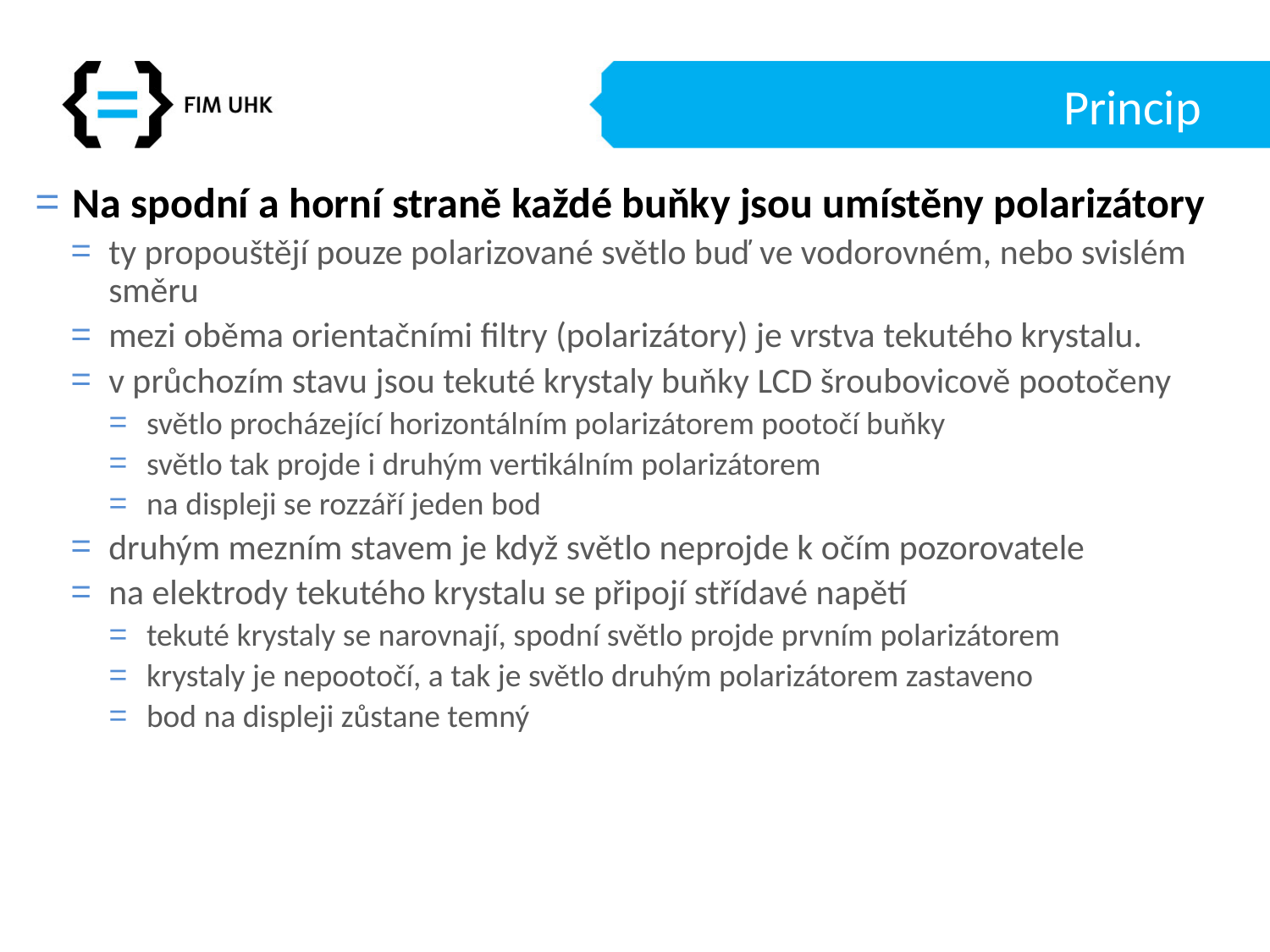

# Princip
Na spodní a horní straně každé buňky jsou umístěny polarizátory
ty propouštějí pouze polarizované světlo buď ve vodorovném, nebo svislém směru
mezi oběma orientačními filtry (polarizátory) je vrstva tekutého krystalu.
v průchozím stavu jsou tekuté krystaly buňky LCD šroubovicově pootočeny
světlo procházející horizontálním polarizátorem pootočí buňky
světlo tak projde i druhým vertikálním polarizátorem
na displeji se rozzáří jeden bod
druhým mezním stavem je když světlo neprojde k očím pozorovatele
na elektrody tekutého krystalu se připojí střídavé napětí
tekuté krystaly se narovnají, spodní světlo projde prvním polarizátorem
krystaly je nepootočí, a tak je světlo druhým polarizátorem zastaveno
bod na displeji zůstane temný